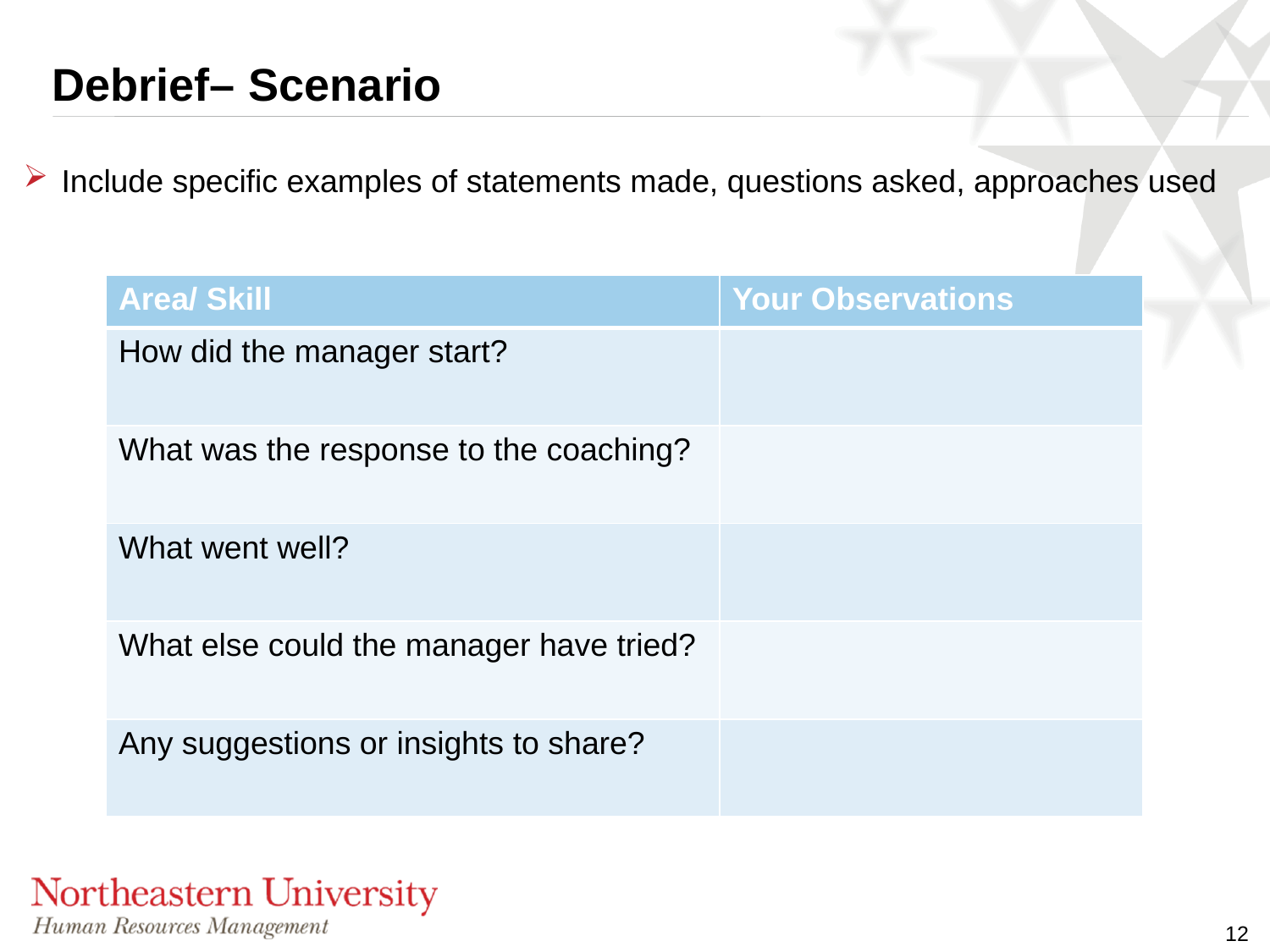

# Debrief– Scenario
 Include specific examples of statements made, questions asked, approaches used

| Area/ Skill | Your Observations |
| --- | --- |
| How did the manager start? |  |
| What was the response to the coaching? |  |
| What went well? |  |
| What else could the manager have tried? |  |
| Any suggestions or insights to share? |  |
12